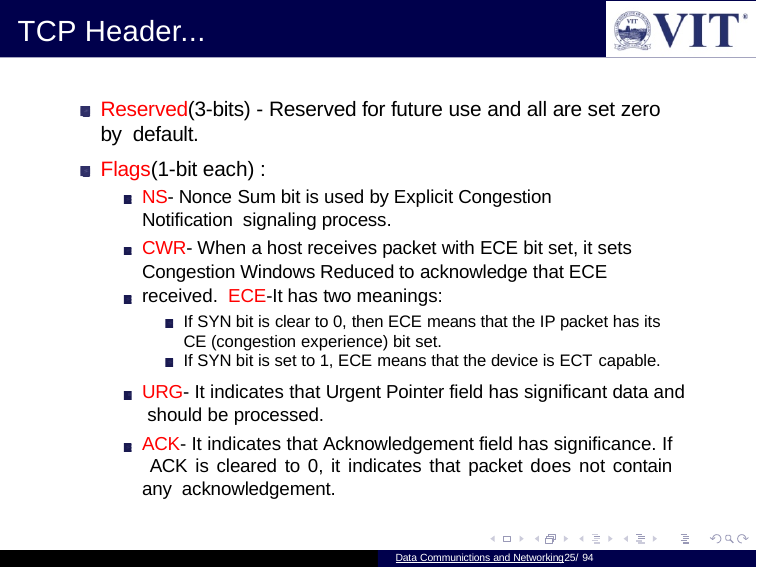

# TCP Header...
Reserved(3-bits) - Reserved for future use and all are set zero by  default.
Flags(1-bit each) :
NS- Nonce Sum bit is used by Explicit Congestion Notification  signaling process.
CWR- When a host receives packet with ECE bit set, it sets  Congestion Windows Reduced to acknowledge that ECE received.  ECE-It has two meanings:
If SYN bit is clear to 0, then ECE means that the IP packet has its  CE (congestion experience) bit set.
If SYN bit is set to 1, ECE means that the device is ECT capable.
URG- It indicates that Urgent Pointer field has significant data and  should be processed.
ACK- It indicates that Acknowledgement field has significance. If  ACK is cleared to 0, it indicates that packet does not contain any  acknowledgement.

Data Communictions and Networking25/ 94